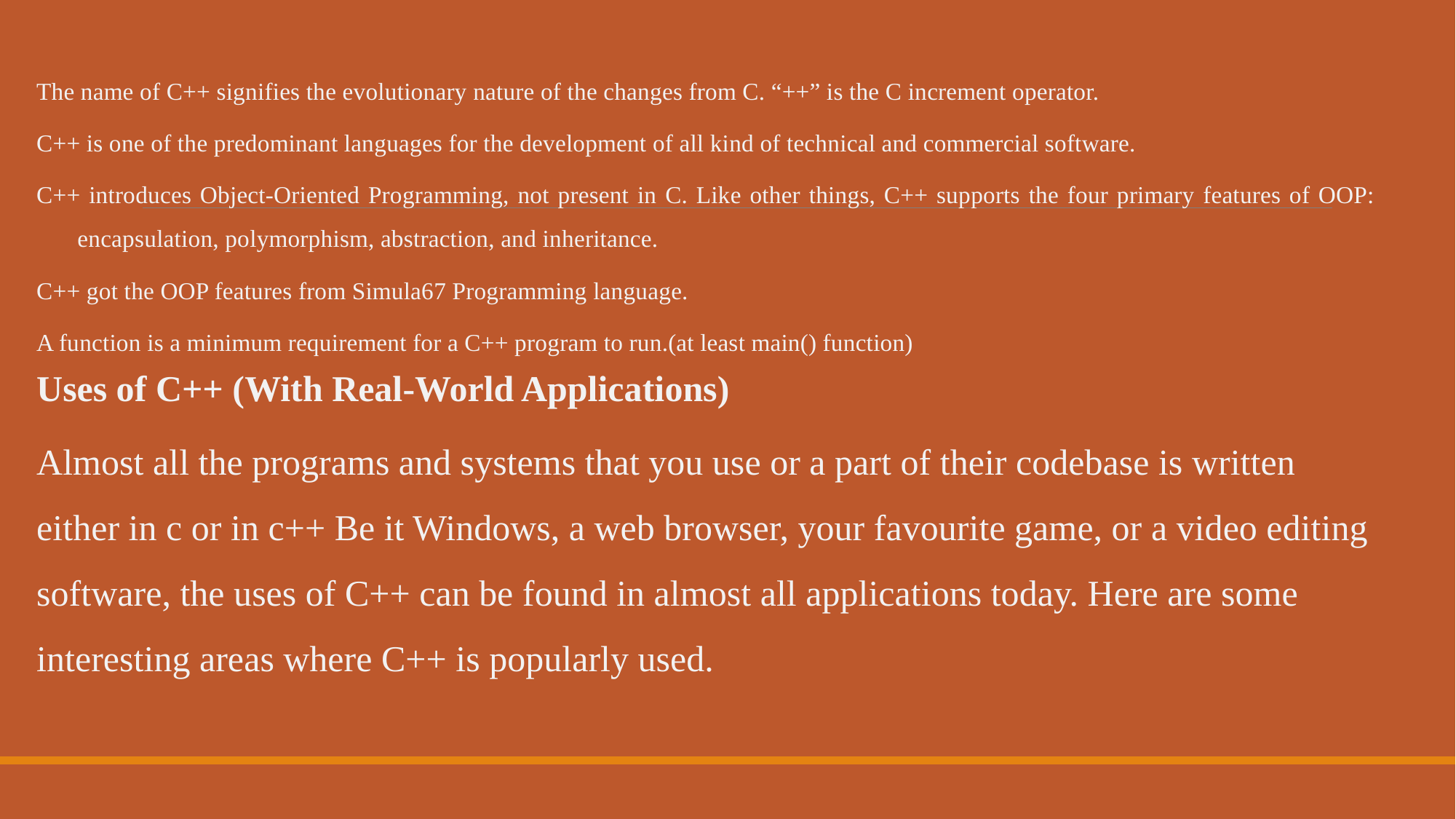

The name of C++ signifies the evolutionary nature of the changes from C. “++” is the C increment operator.
C++ is one of the predominant languages for the development of all kind of technical and commercial software.
C++ introduces Object-Oriented Programming, not present in C. Like other things, C++ supports the four primary features of OOP: encapsulation, polymorphism, abstraction, and inheritance.
C++ got the OOP features from Simula67 Programming language.
A function is a minimum requirement for a C++ program to run.(at least main() function)
Uses of C++ (With Real-World Applications)
Almost all the programs and systems that you use or a part of their codebase is written either in c or in c++ Be it Windows, a web browser, your favourite game, or a video editing software, the uses of C++ can be found in almost all applications today. Here are some interesting areas where C++ is popularly used.